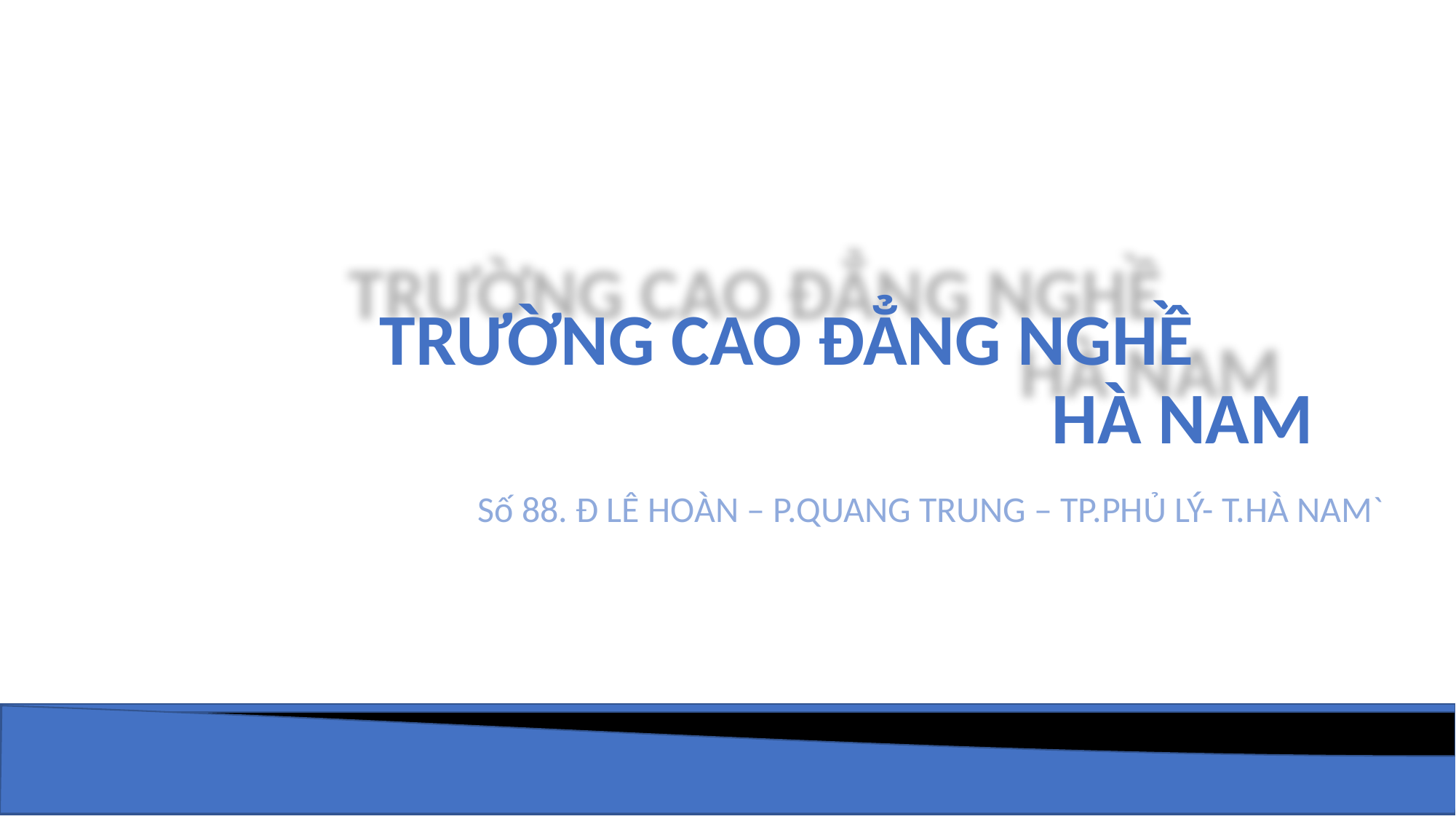

# TRƯỜNG CAO ĐẲNG NGHỀ                  	   				HÀ NAM
Số 88. Đ LÊ HOÀN – P.QUANG TRUNG – TP.PHỦ LÝ- T.HÀ NAM`